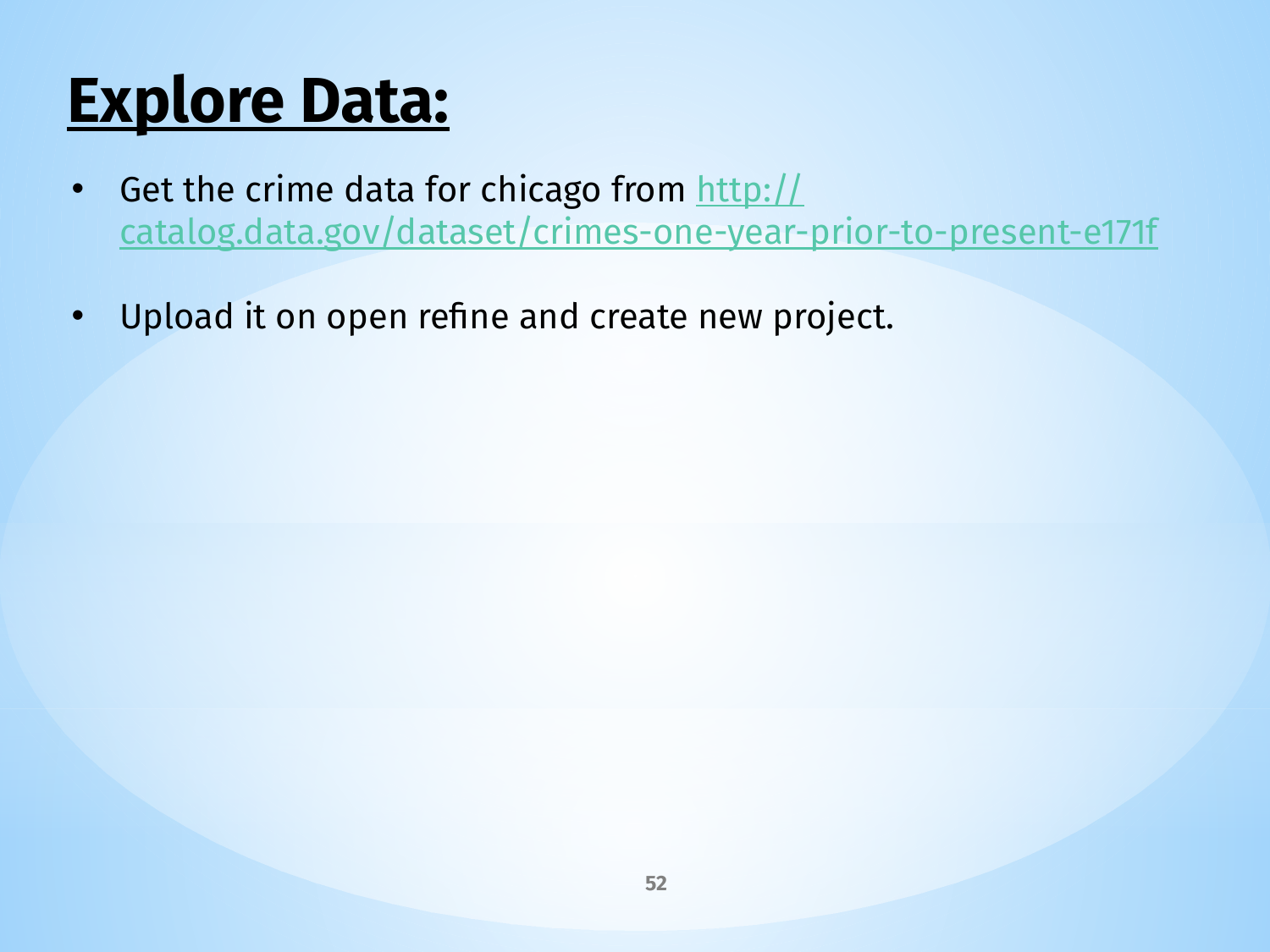

Explore Data:
Get the crime data for chicago from http://catalog.data.gov/dataset/crimes-one-year-prior-to-present-e171f

Upload it on open refine and create new project.
52